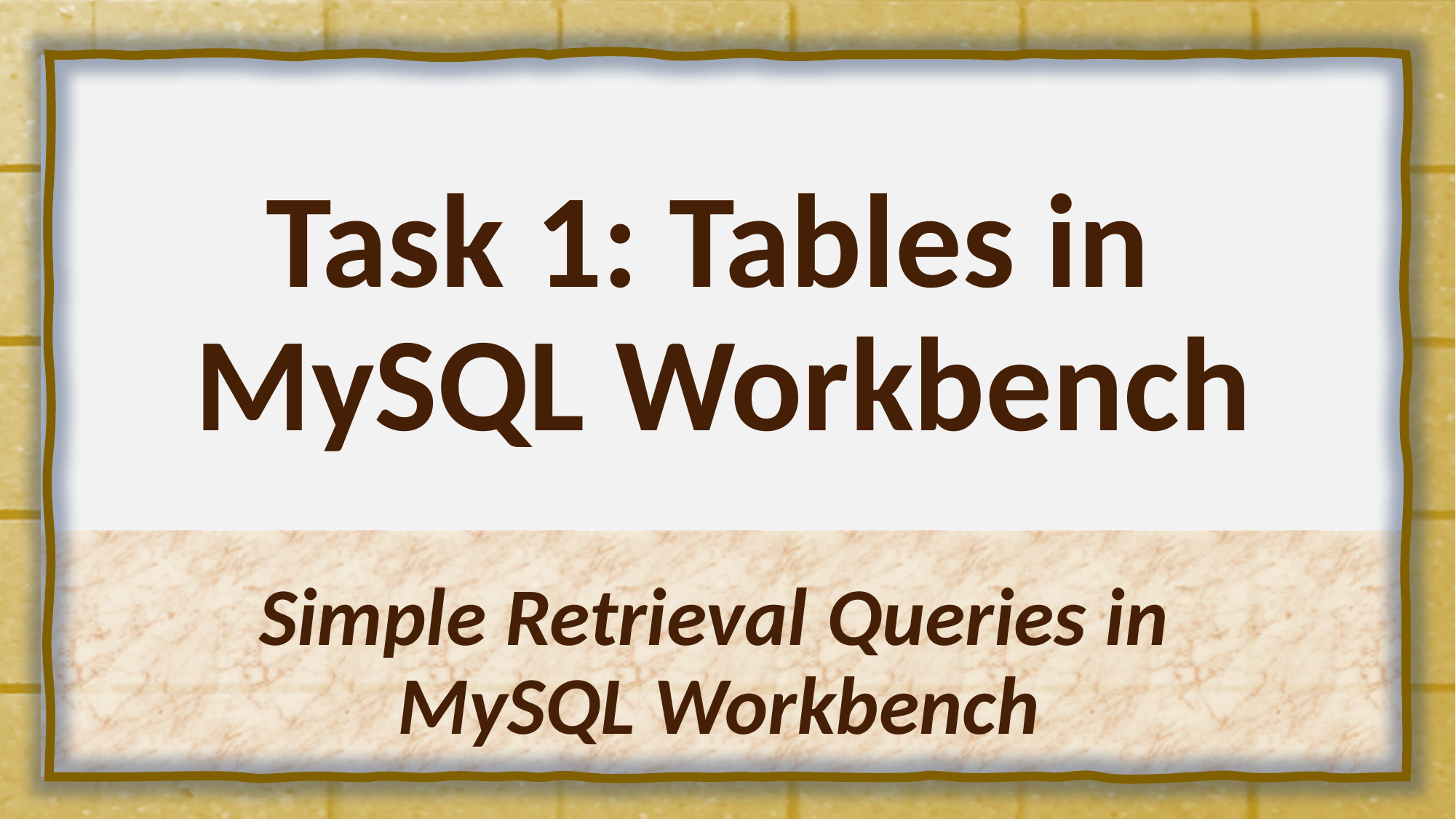

# Task 1: Tables in MySQL Workbench

Simple Retrieval Queries in
MySQL Workbench